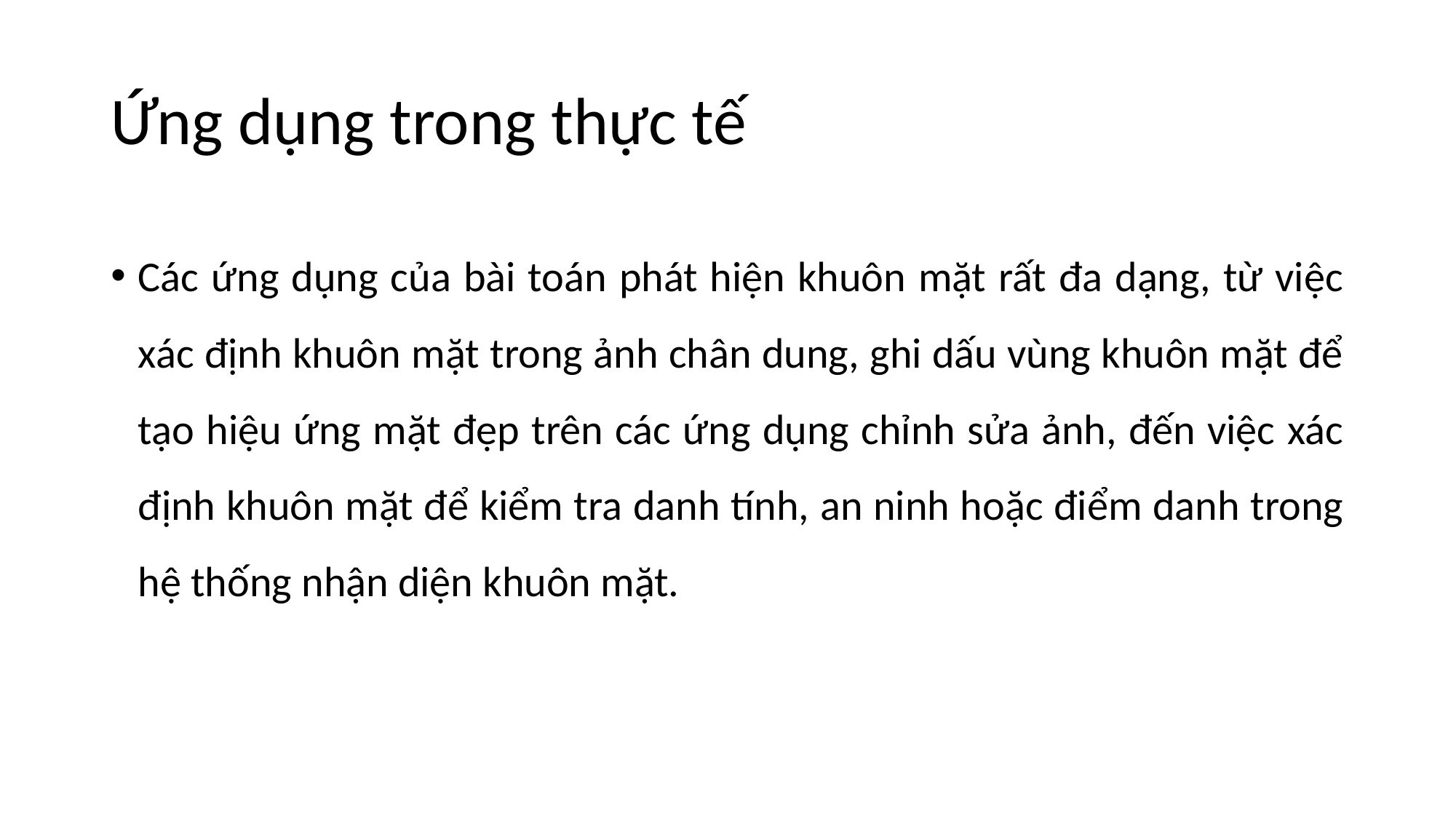

# Ứng dụng trong thực tế
Các ứng dụng của bài toán phát hiện khuôn mặt rất đa dạng, từ việc xác định khuôn mặt trong ảnh chân dung, ghi dấu vùng khuôn mặt để tạo hiệu ứng mặt đẹp trên các ứng dụng chỉnh sửa ảnh, đến việc xác định khuôn mặt để kiểm tra danh tính, an ninh hoặc điểm danh trong hệ thống nhận diện khuôn mặt.